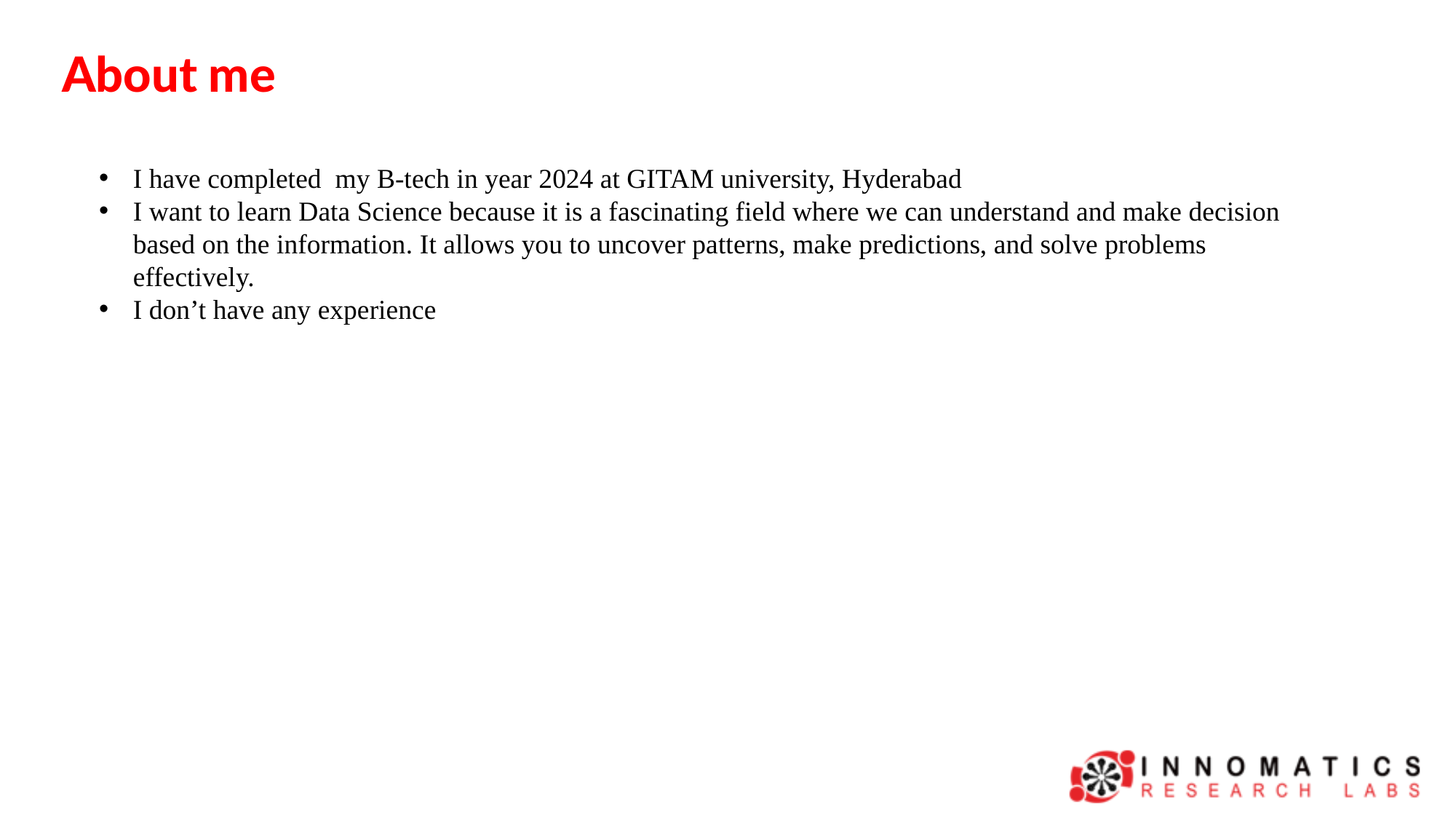

About me
I have completed  my B-tech in year 2024 at GITAM university, Hyderabad
I want to learn Data Science because it is a fascinating field where we can understand and make decision based on the information. It allows you to uncover patterns, make predictions, and solve problems effectively.
I don’t have any experience